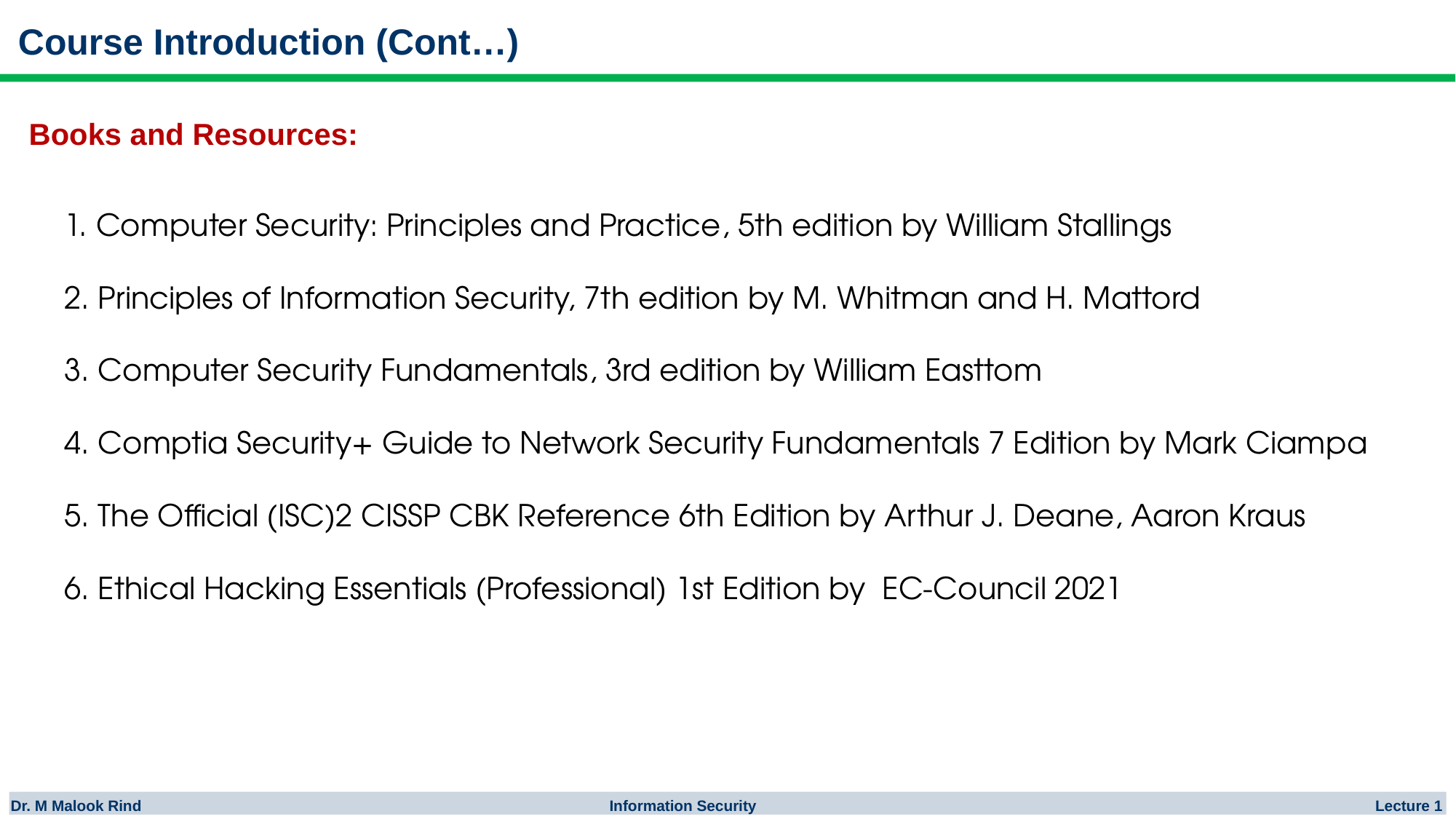

Course Introduction (Cont…)

Books and Resources:

1. Computer Security: Principles and Practice, 5th edition by William Stallings
2. Principles of Information Security, 7th edition by M. Whitman and H. Mattord
3. Computer Security Fundamentals, 3rd edition by William Easttom
4. Comptia Security+ Guide to Network Security Fundamentals 7 Edition by Mark Ciampa
5. The Official (ISC)2 CISSP CBK Reference 6th Edition by Arthur J. Deane, Aaron Kraus
6. Ethical Hacking Essentials (Professional) 1st Edition by  EC-Council 2021

Dr. M Malook Rind                                                                                                                Information Security                                                                                                                                                    Lecture 1